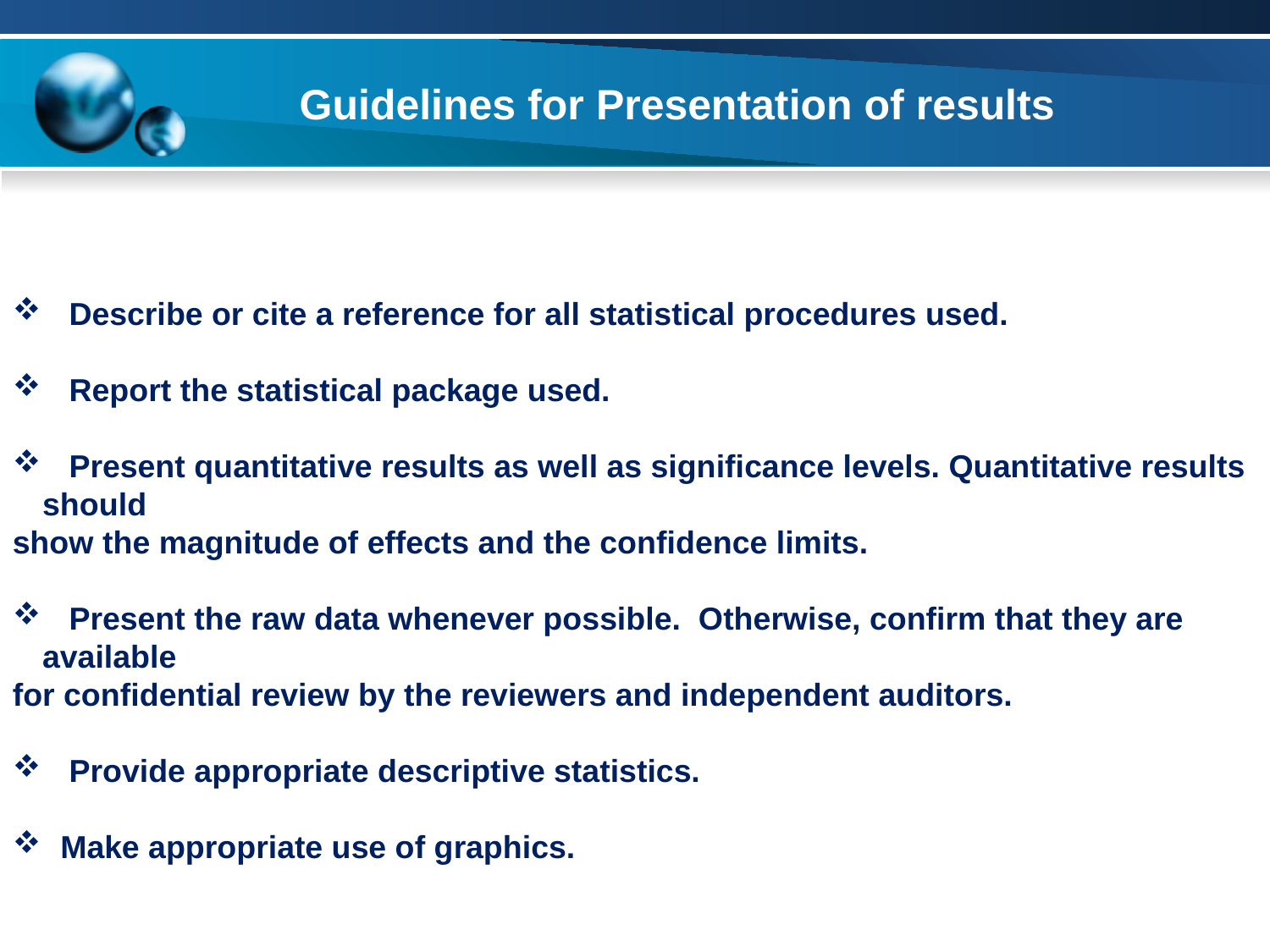

# Guidelines for Presentation of results

   Describe or cite a reference for all statistical procedures used.

   Report the statistical package used.

   Present quantitative results as well as significance levels. Quantitative results should
show the magnitude of effects and the confidence limits.

   Present the raw data whenever possible.  Otherwise, confirm that they are available
for confidential review by the reviewers and independent auditors.

   Provide appropriate descriptive statistics.

  Make appropriate use of graphics.